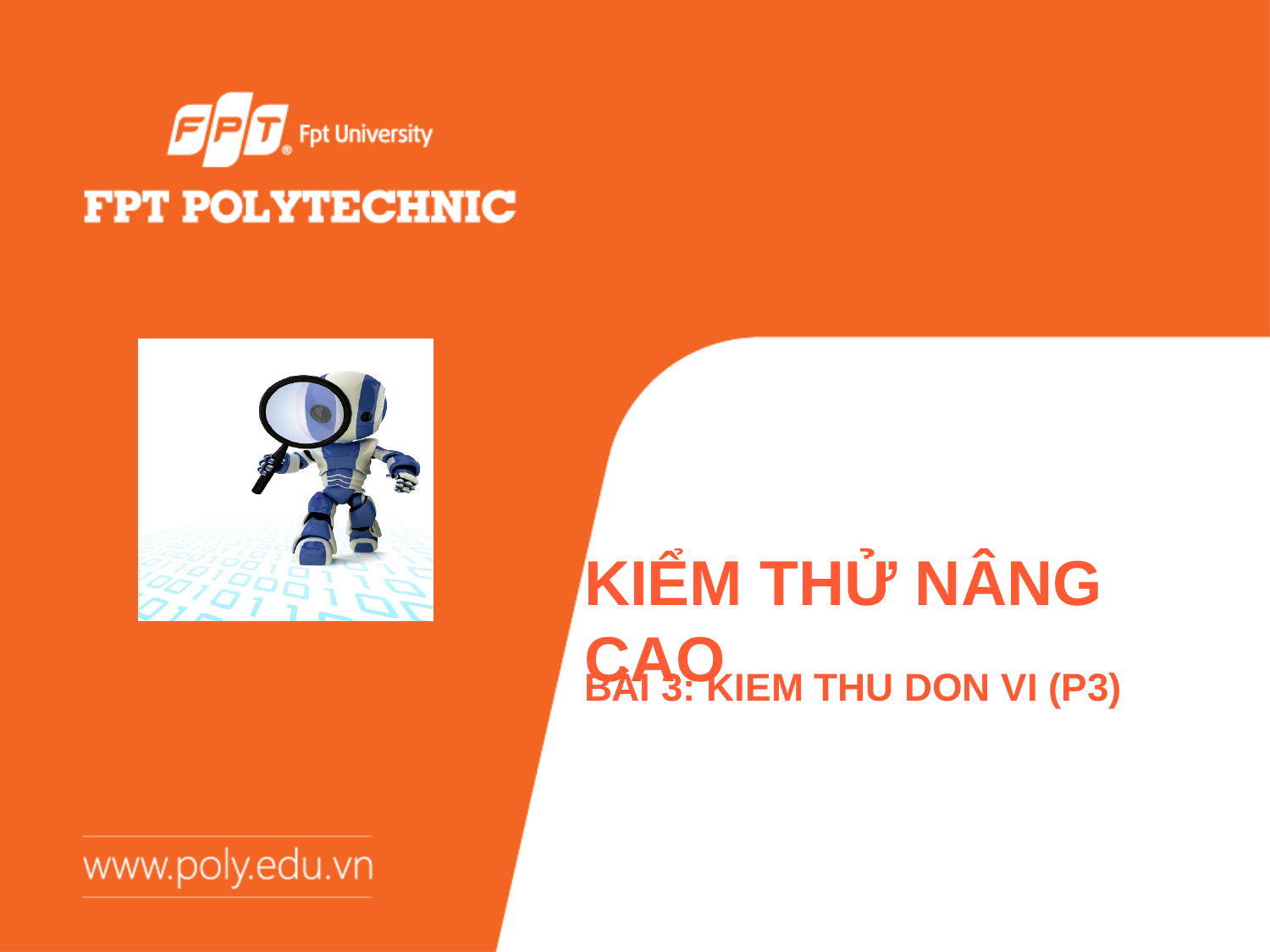

# Kiểm thử nâng cao
Bài 3: Kiem thu don vi (P3)